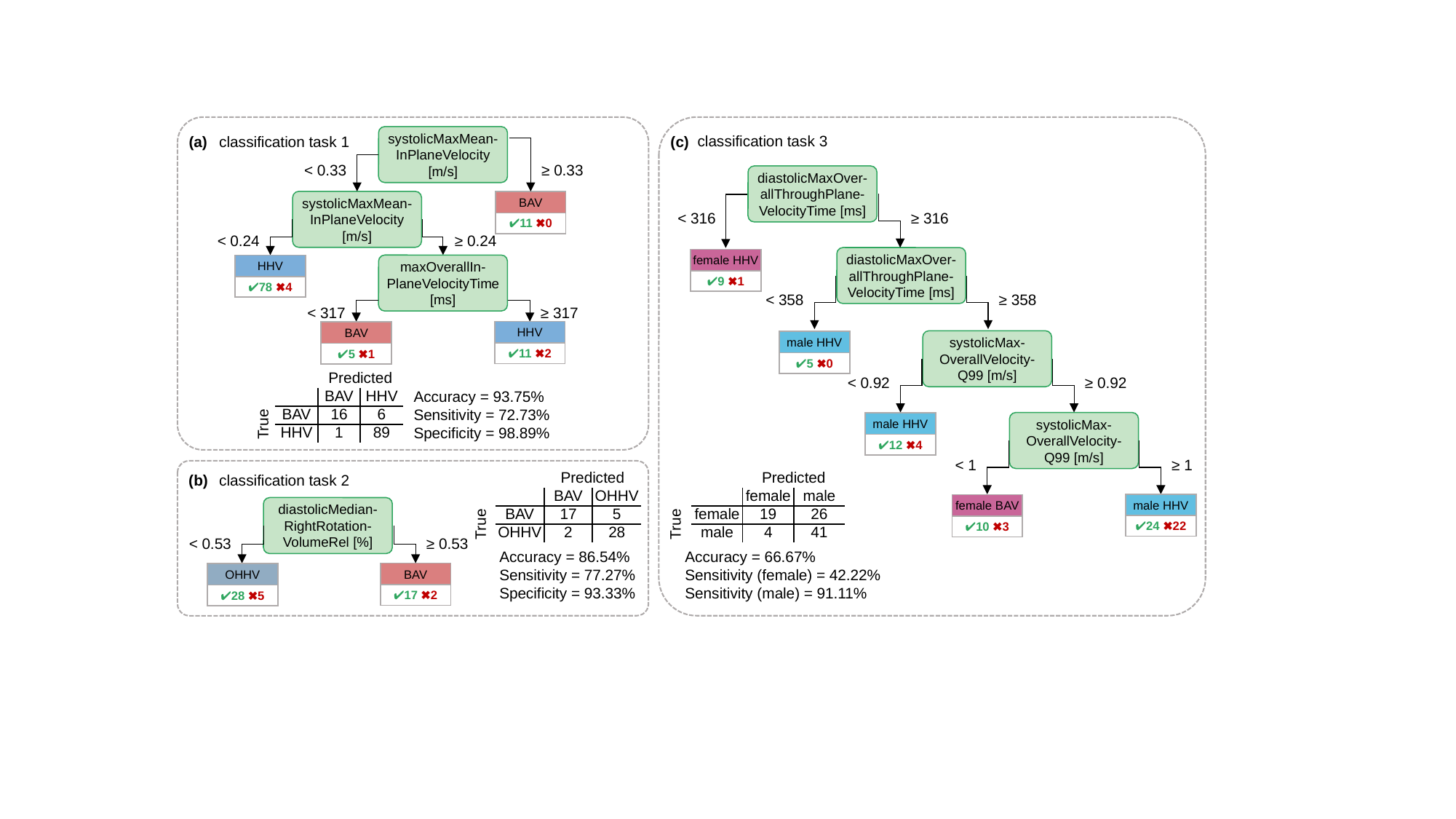

classification task 3
systolicMaxMean-InPlaneVelocity [m/s]
(a)
classification task 1
(c)
≥ 0.33
< 0.33
diastolicMaxOver-allThroughPlane-VelocityTime [ms]
≥ 316
< 316
diastolicMaxOver-allThroughPlane-VelocityTime [ms]
female HHV
✔9 ✖1
≥ 358
< 358
systolicMax-OverallVelocity-Q99 [m/s]
male HHV
✔5 ✖0
≥ 0.92
< 0.92
systolicMax-OverallVelocity-Q99 [m/s]
male HHV
✔12 ✖4
≥ 1
< 1
male HHV
✔24 ✖22
female BAV
✔10 ✖3
systolicMaxMean-InPlaneVelocity [m/s]
BAV
✔11 ✖0
≥ 0.24
< 0.24
maxOverallIn-PlaneVelocityTime [ms]
HHV
✔78 ✖4
≥ 317
< 317
HHV
✔11 ✖2
BAV
✔5 ✖1
|  |  | Predicted |  |
| --- | --- | --- | --- |
|  |  | BAV | HHV |
| True | BAV | 16 | 6 |
|  | HHV | 1 | 89 |
Accuracy = 93.75%
Sensitivity = 72.73%
Specificity = 98.89%

classification task 2
(b)
|  |  | Predicted |  |
| --- | --- | --- | --- |
|  |  | female | male |
| True | female | 19 | 26 |
|  | male | 4 | 41 |
|  |  | Predicted |  |
| --- | --- | --- | --- |
|  |  | BAV | OHHV |
| True | BAV | 17 | 5 |
|  | OHHV | 2 | 28 |
diastolicMedian-
RightRotation-
VolumeRel [%]
< 0.53
≥ 0.53
BAV
✔17 ✖2
OHHV
✔28 ✖5
Accuracy = 86.54%
Sensitivity = 77.27%
Specificity = 93.33%
Accuracy = 66.67%
Sensitivity (female) = 42.22%
Sensitivity (male) = 91.11%